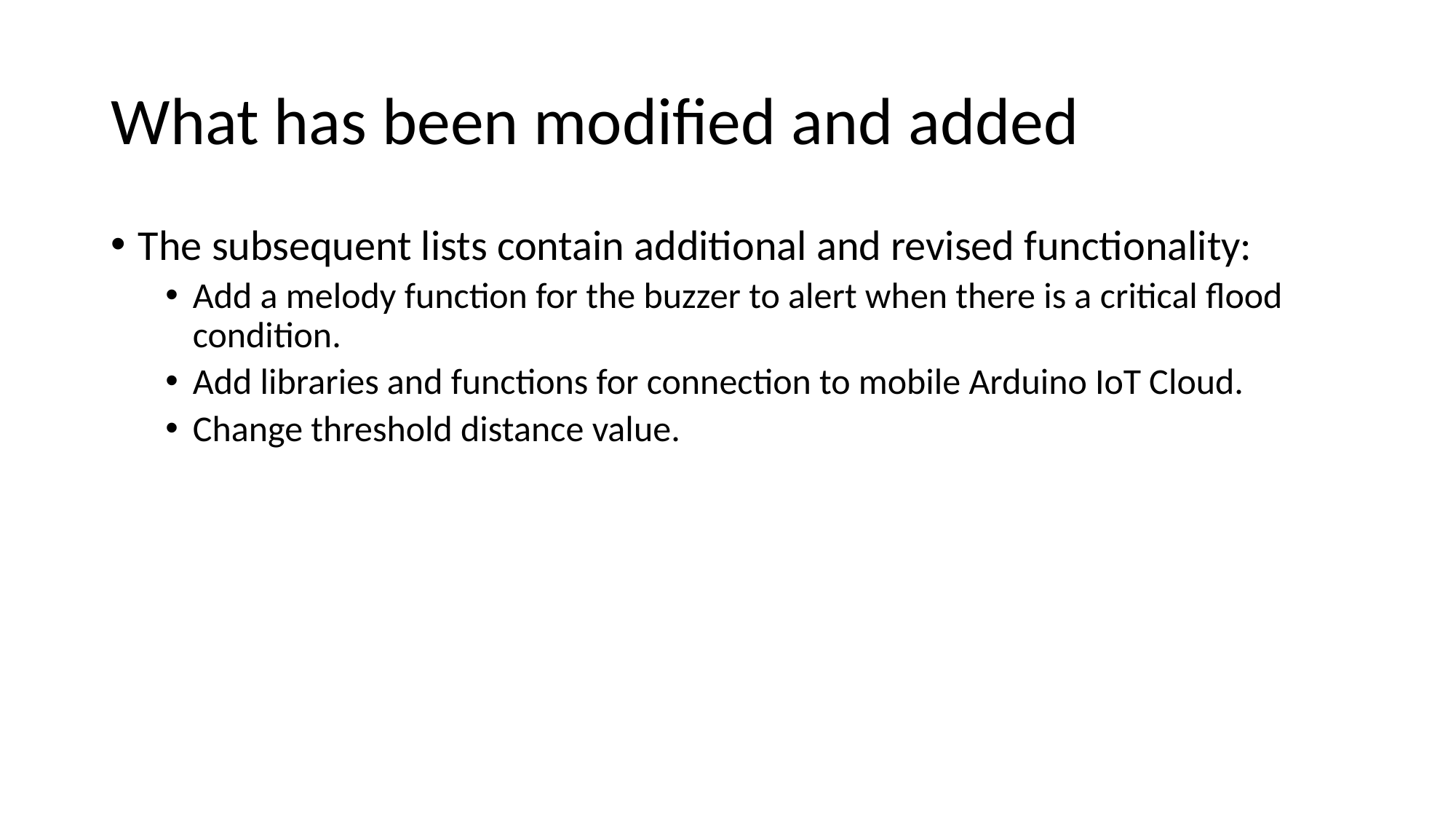

# What has been modified and added
The subsequent lists contain additional and revised functionality:
Add a melody function for the buzzer to alert when there is a critical flood condition.
Add libraries and functions for connection to mobile Arduino IoT Cloud.
Change threshold distance value.